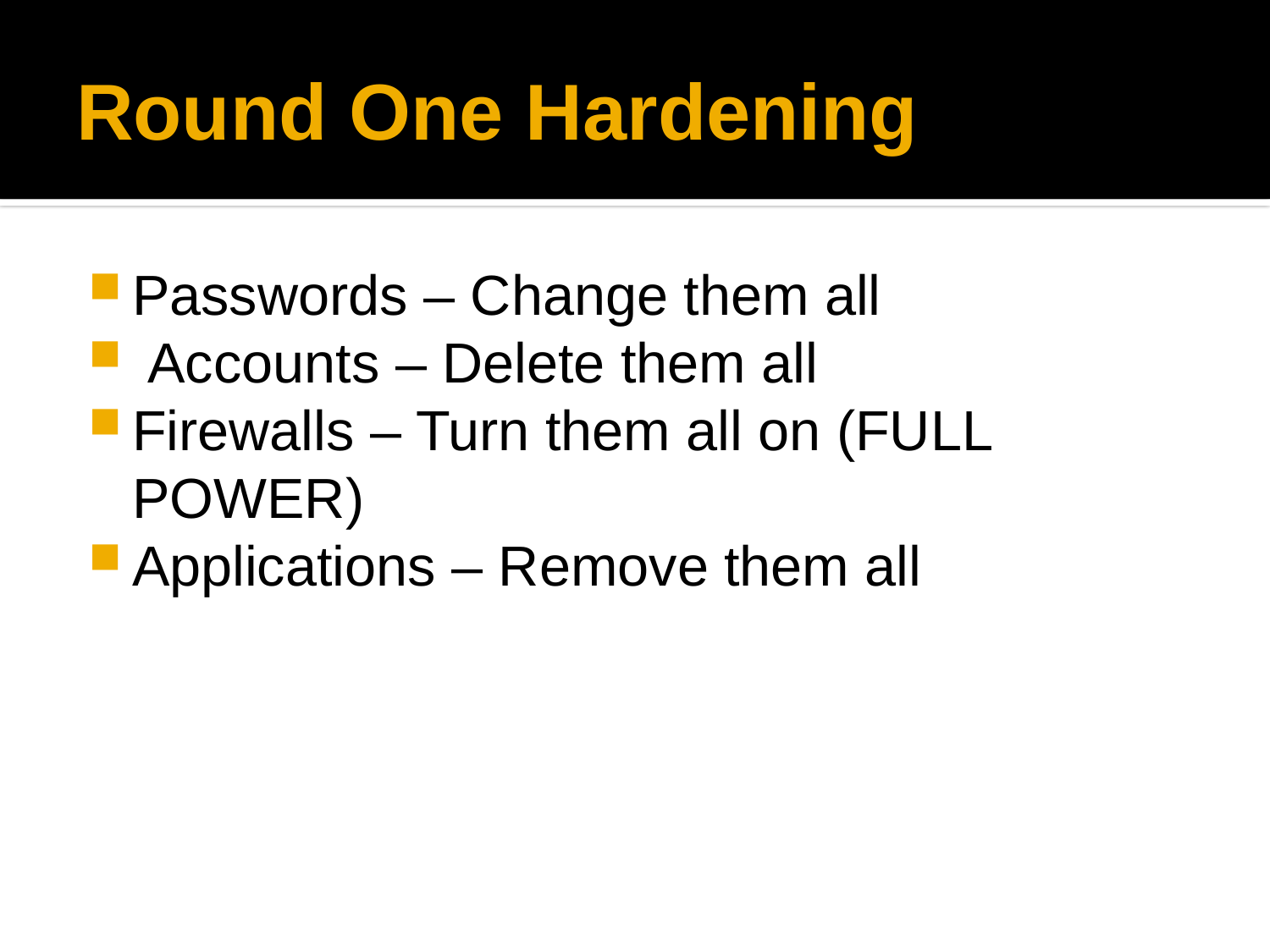

# Round One Hardening
Passwords – Change them all
 Accounts – Delete them all
Firewalls – Turn them all on (FULL POWER)
Applications – Remove them all